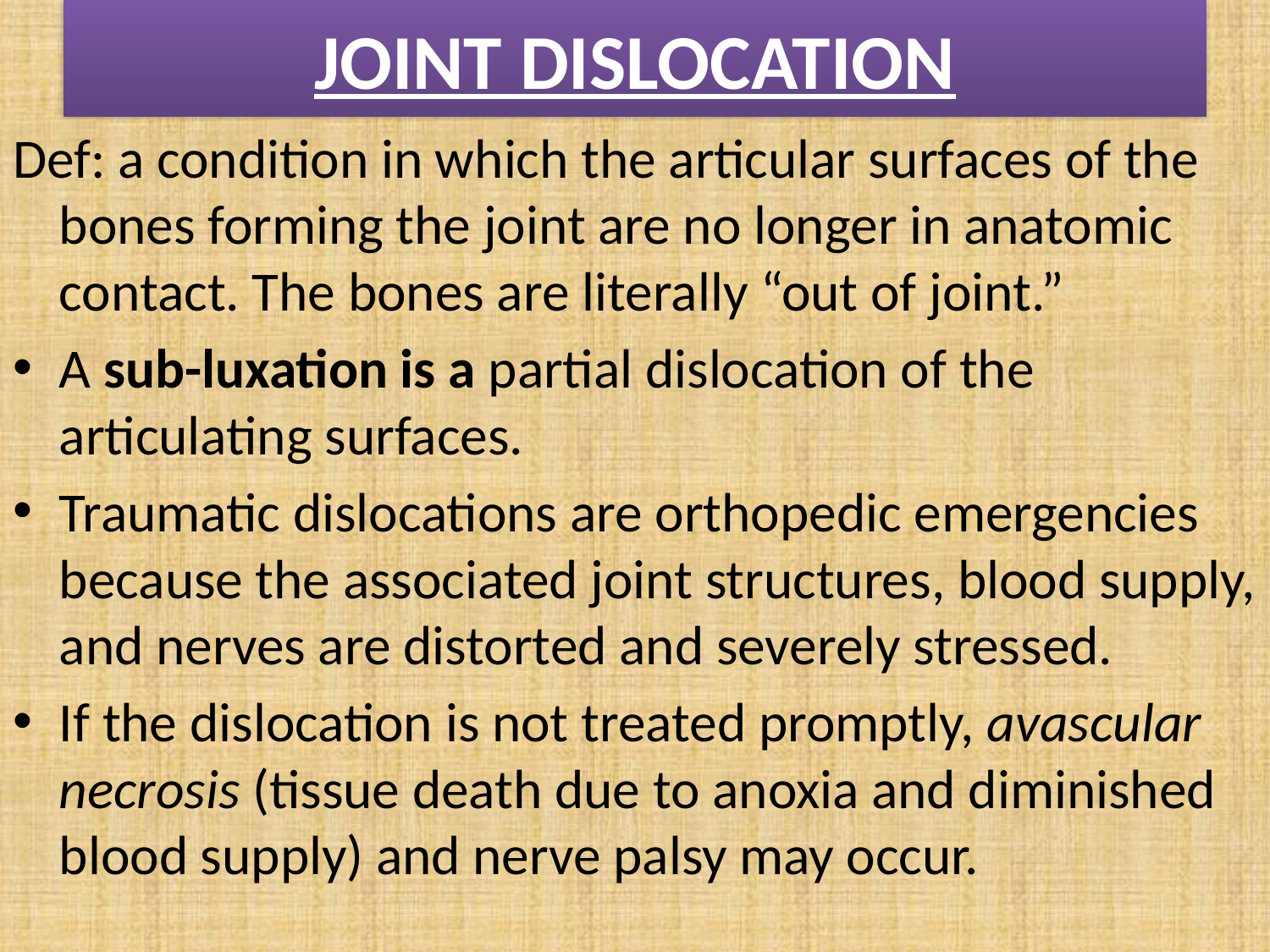

# JOINT DISLOCATION
Def: a condition in which the articular surfaces of the bones forming the joint are no longer in anatomic contact. The bones are literally “out of joint.”
A sub-luxation is a partial dislocation of the articulating surfaces.
Traumatic dislocations are orthopedic emergencies because the associated joint structures, blood supply, and nerves are distorted and severely stressed.
If the dislocation is not treated promptly, avascular necrosis (tissue death due to anoxia and diminished blood supply) and nerve palsy may occur.